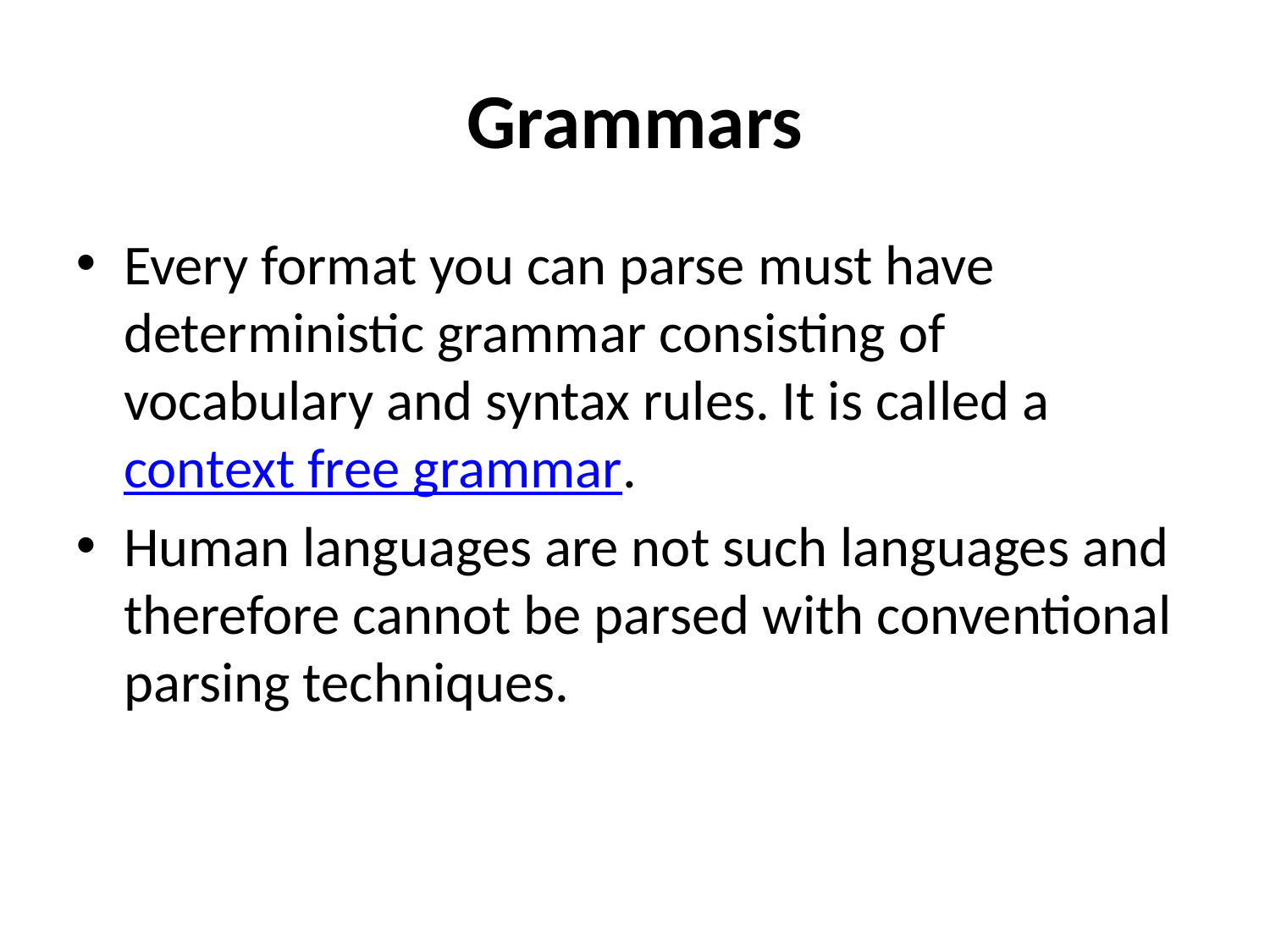

Grammars
Every format you can parse must have deterministic grammar consisting of vocabulary and syntax rules. It is called a context free grammar.
Human languages are not such languages and therefore cannot be parsed with conventional parsing techniques.